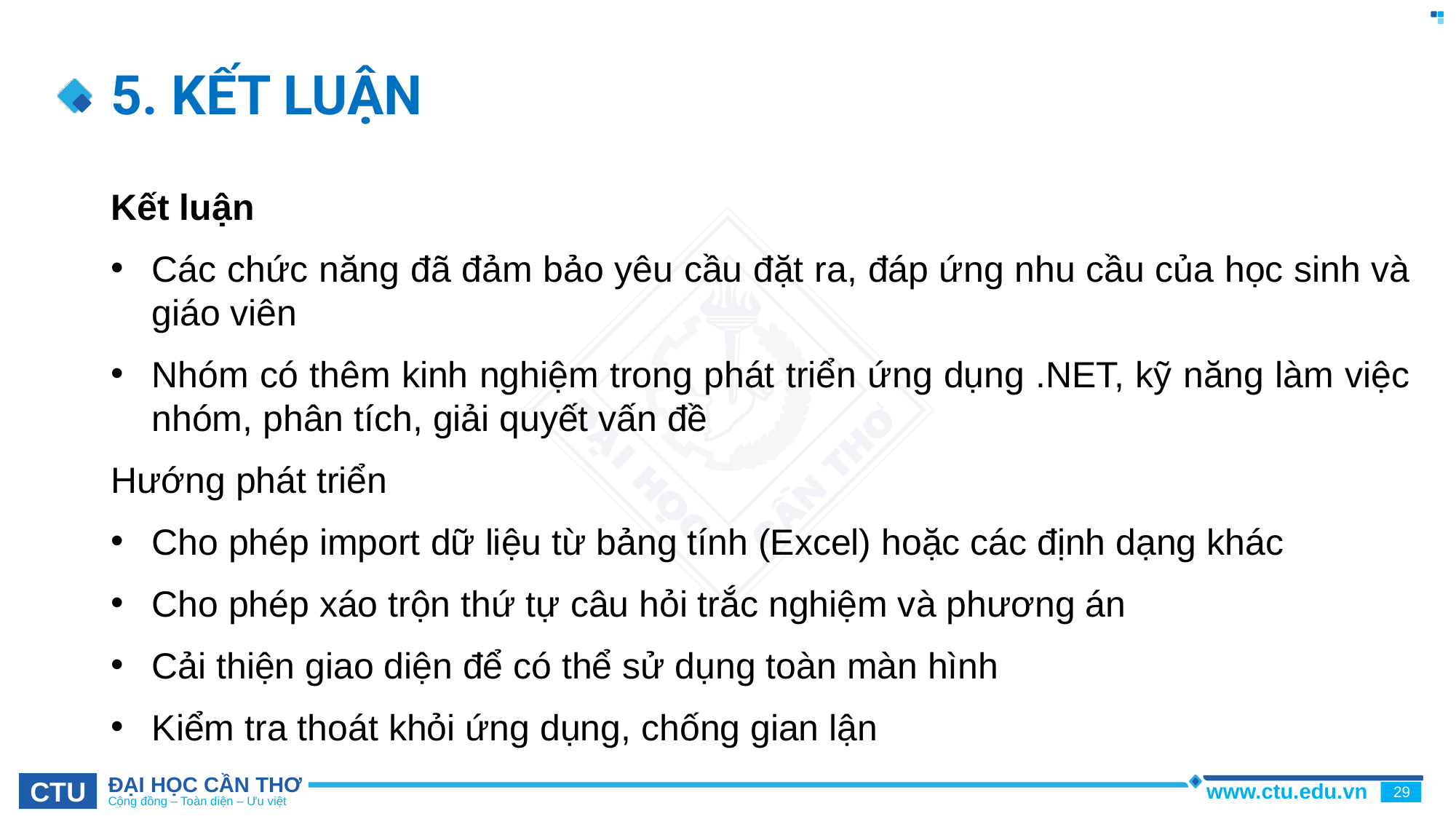

# 5. KẾT LUẬN
Kết luận
Các chức năng đã đảm bảo yêu cầu đặt ra, đáp ứng nhu cầu của học sinh và giáo viên
Nhóm có thêm kinh nghiệm trong phát triển ứng dụng .NET, kỹ năng làm việc nhóm, phân tích, giải quyết vấn đề
Hướng phát triển
Cho phép import dữ liệu từ bảng tính (Excel) hoặc các định dạng khác
Cho phép xáo trộn thứ tự câu hỏi trắc nghiệm và phương án
Cải thiện giao diện để có thể sử dụng toàn màn hình
Kiểm tra thoát khỏi ứng dụng, chống gian lận